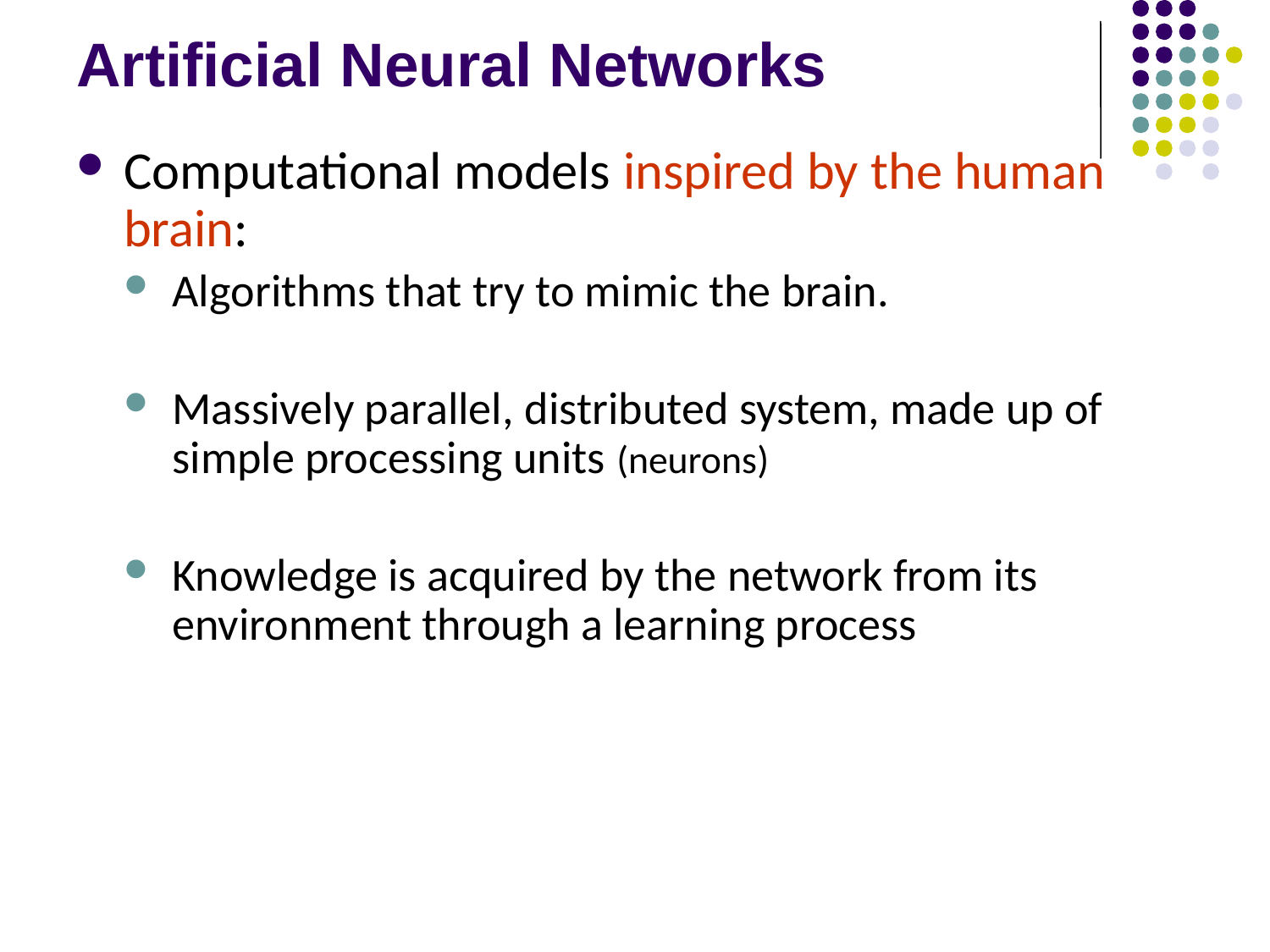

# Artificial Neural Networks
Computational models inspired by the human brain:
Algorithms that try to mimic the brain.

Massively parallel, distributed system, made up of simple processing units (neurons)

Knowledge is acquired by the network from its environment through a learning process